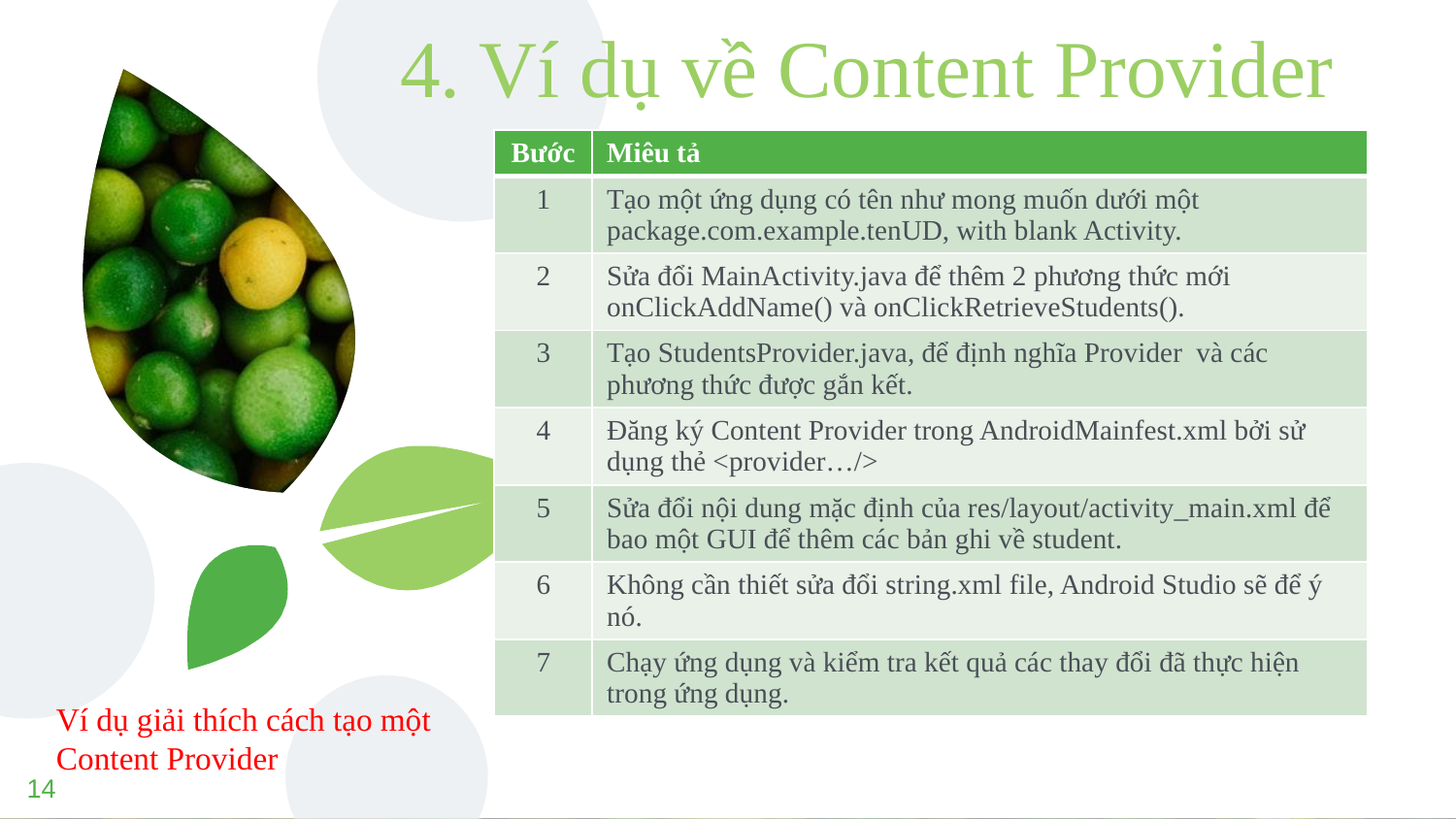

# 4. Ví dụ về Content Provider
| Bước | Miêu tả |
| --- | --- |
| 1 | Tạo một ứng dụng có tên như mong muốn dưới một package.com.example.tenUD, with blank Activity. |
| 2 | Sửa đổi MainActivity.java để thêm 2 phương thức mới onClickAddName() và onClickRetrieveStudents(). |
| 3 | Tạo StudentsProvider.java, để định nghĩa Provider và các phương thức được gắn kết. |
| 4 | Đăng ký Content Provider trong AndroidMainfest.xml bởi sử dụng thẻ <provider…/> |
| 5 | Sửa đổi nội dung mặc định của res/layout/activity\_main.xml để bao một GUI để thêm các bản ghi về student. |
| 6 | Không cần thiết sửa đổi string.xml file, Android Studio sẽ để ý nó. |
| 7 | Chạy ứng dụng và kiểm tra kết quả các thay đổi đã thực hiện trong ứng dụng. |
Ví dụ giải thích cách tạo một Content Provider
14